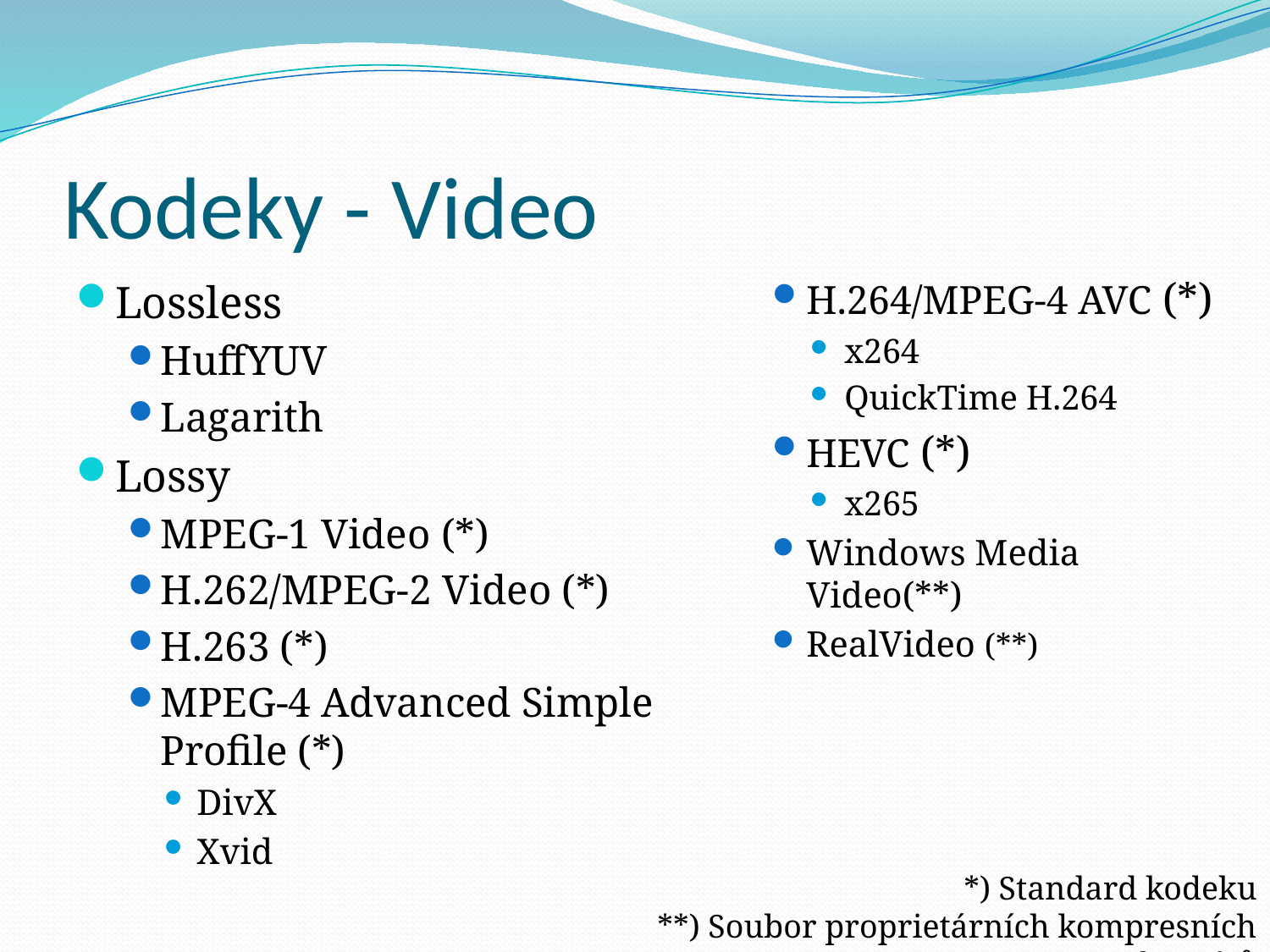

# Kodeky - Video
H.264/MPEG-4 AVC (*)
x264
QuickTime H.264
HEVC (*)
x265
Windows Media Video(**)
RealVideo (**)
Lossless
HuffYUV
Lagarith
Lossy
MPEG-1 Video (*)
H.262/MPEG-2 Video (*)
H.263 (*)
MPEG-4 Advanced Simple Profile (*)
DivX
Xvid
*) Standard kodeku
**) Soubor proprietárních kompresních formátů